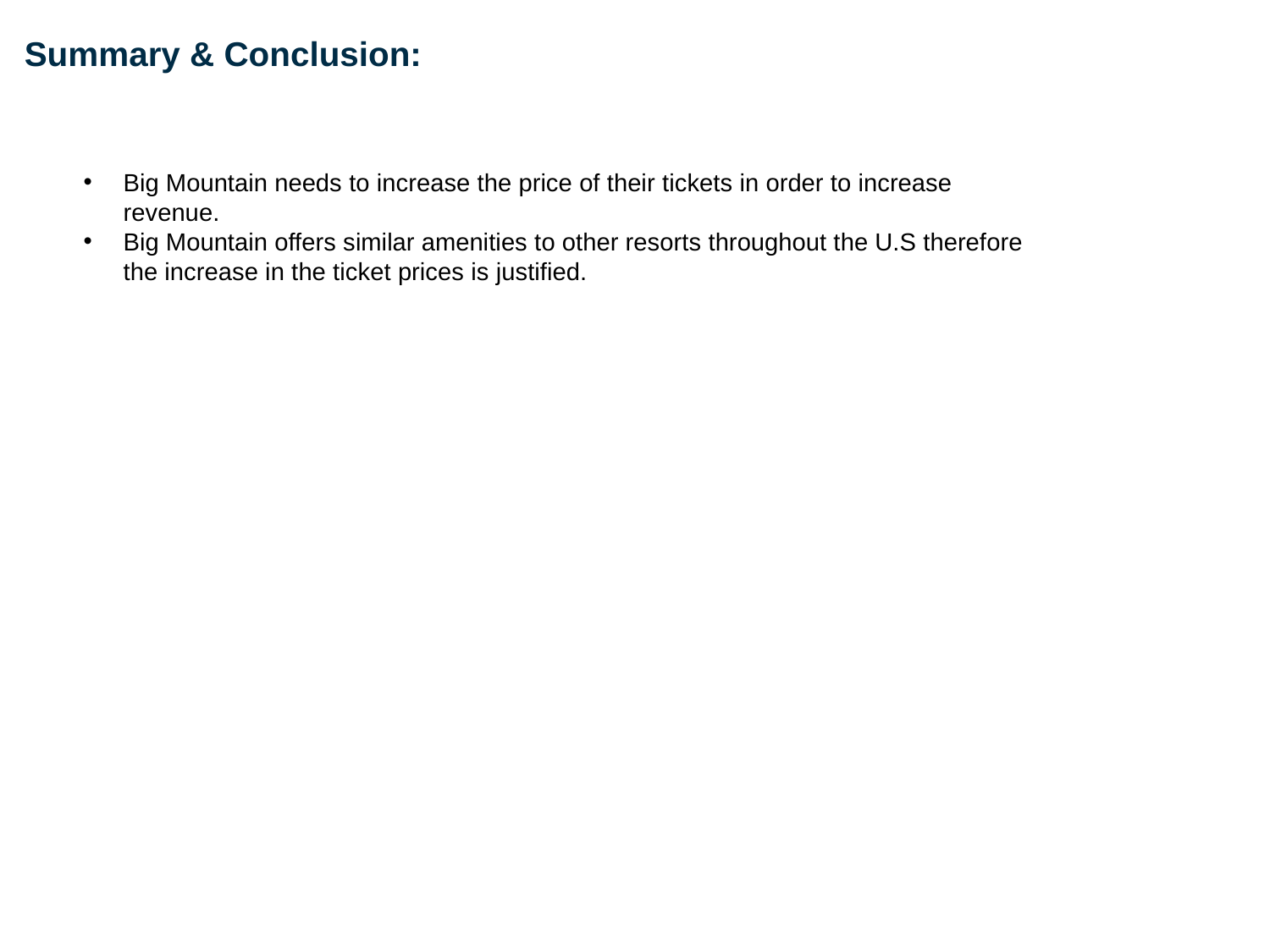

# Summary & Conclusion:
Big Mountain needs to increase the price of their tickets in order to increase revenue.
Big Mountain offers similar amenities to other resorts throughout the U.S therefore the increase in the ticket prices is justified.